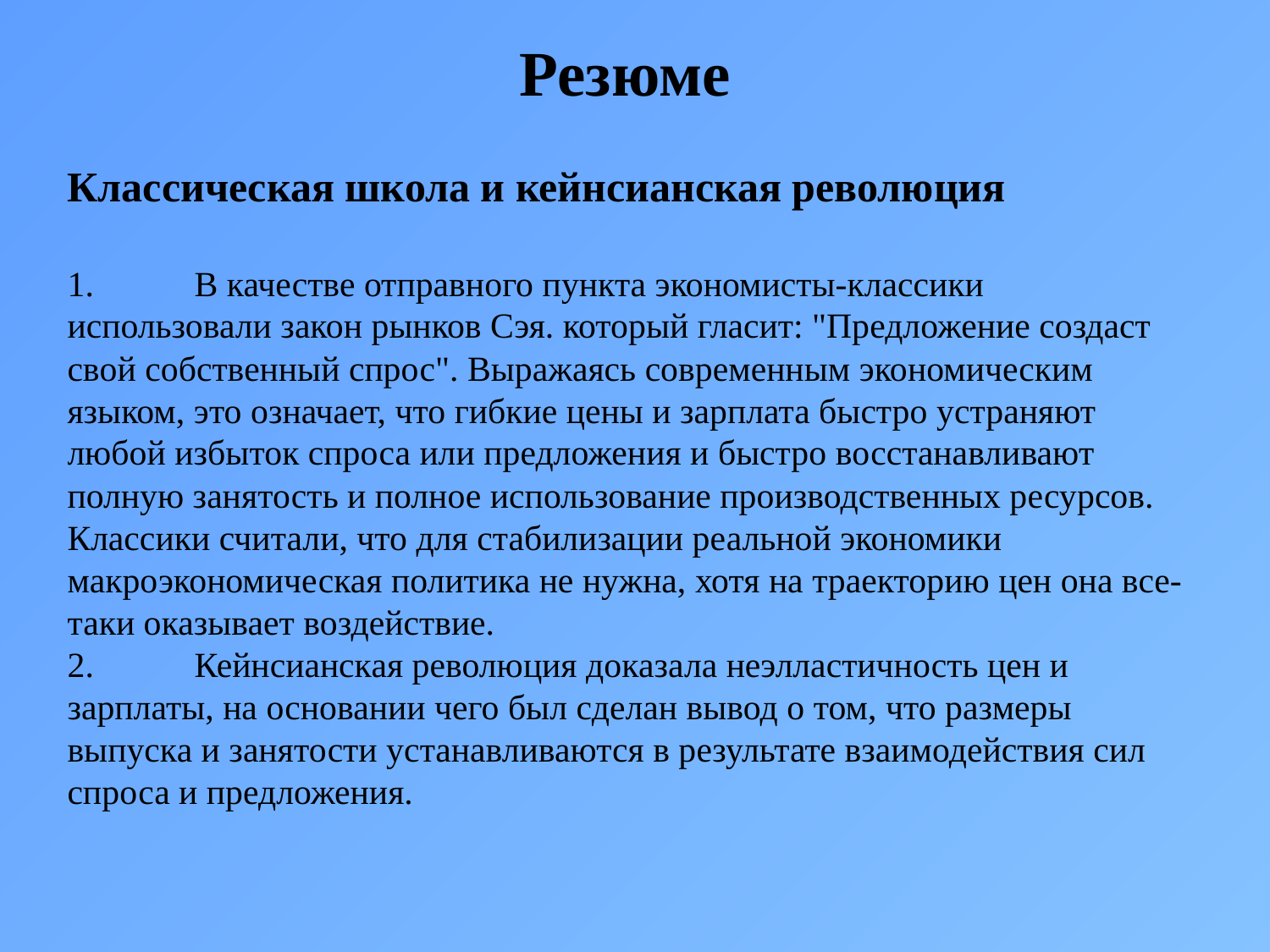

Резюме

Классическая школа и кейнсианская революция

1. 	В качестве отправного пункта экономисты-классики использовали закон рынков Сэя. который гласит: "Предложение создаст свой собственный спрос". Выражаясь современным экономическим языком, это означает, что гибкие цены и зарплата быстро устраняют любой избыток спроса или предложения и быстро восстанавливают полную занятость и полное использование производственных ресурсов. Классики считали, что для стабилизации реальной экономики макроэкономическая политика не нужна, хотя на траекторию цен она все-таки оказывает воздействие.
2. 	Кейнсианская революция доказала неэлластичность цен и зарплаты, на основании чего был сделан вывод о том, что размеры выпуска и занятости устанавливаются в результате взаимодействия сил спроса и предложения.